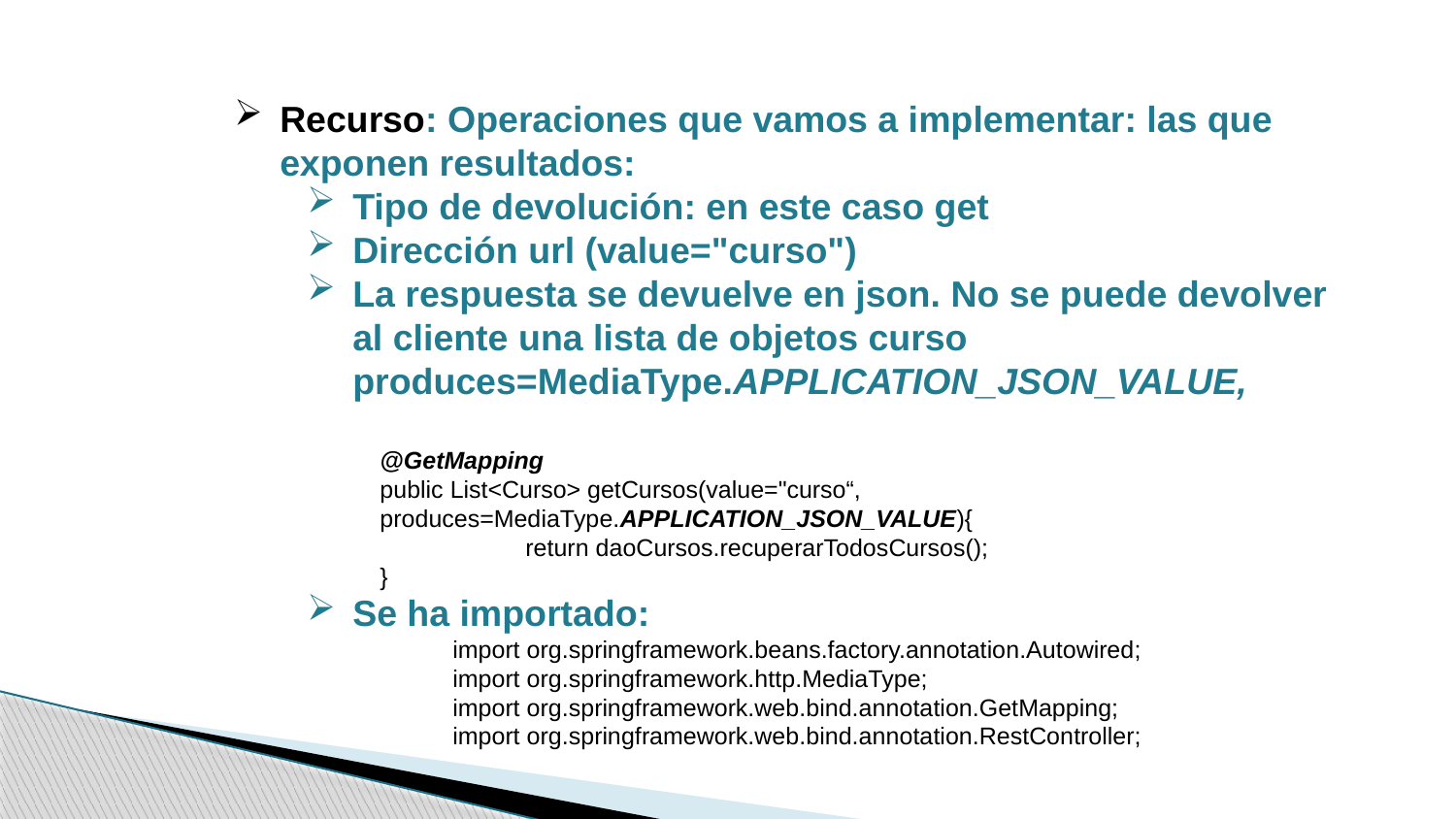

Recurso: Operaciones que vamos a implementar: las que exponen resultados:
Tipo de devolución: en este caso get
Dirección url (value="curso")
La respuesta se devuelve en json. No se puede devolver al cliente una lista de objetos curso produces=MediaType.APPLICATION_JSON_VALUE,

@GetMapping
public List<Curso> getCursos(value="curso“, 		produces=MediaType.APPLICATION_JSON_VALUE){
	return daoCursos.recuperarTodosCursos();
}
Se ha importado:
import org.springframework.beans.factory.annotation.Autowired;
import org.springframework.http.MediaType;
import org.springframework.web.bind.annotation.GetMapping;
import org.springframework.web.bind.annotation.RestController;